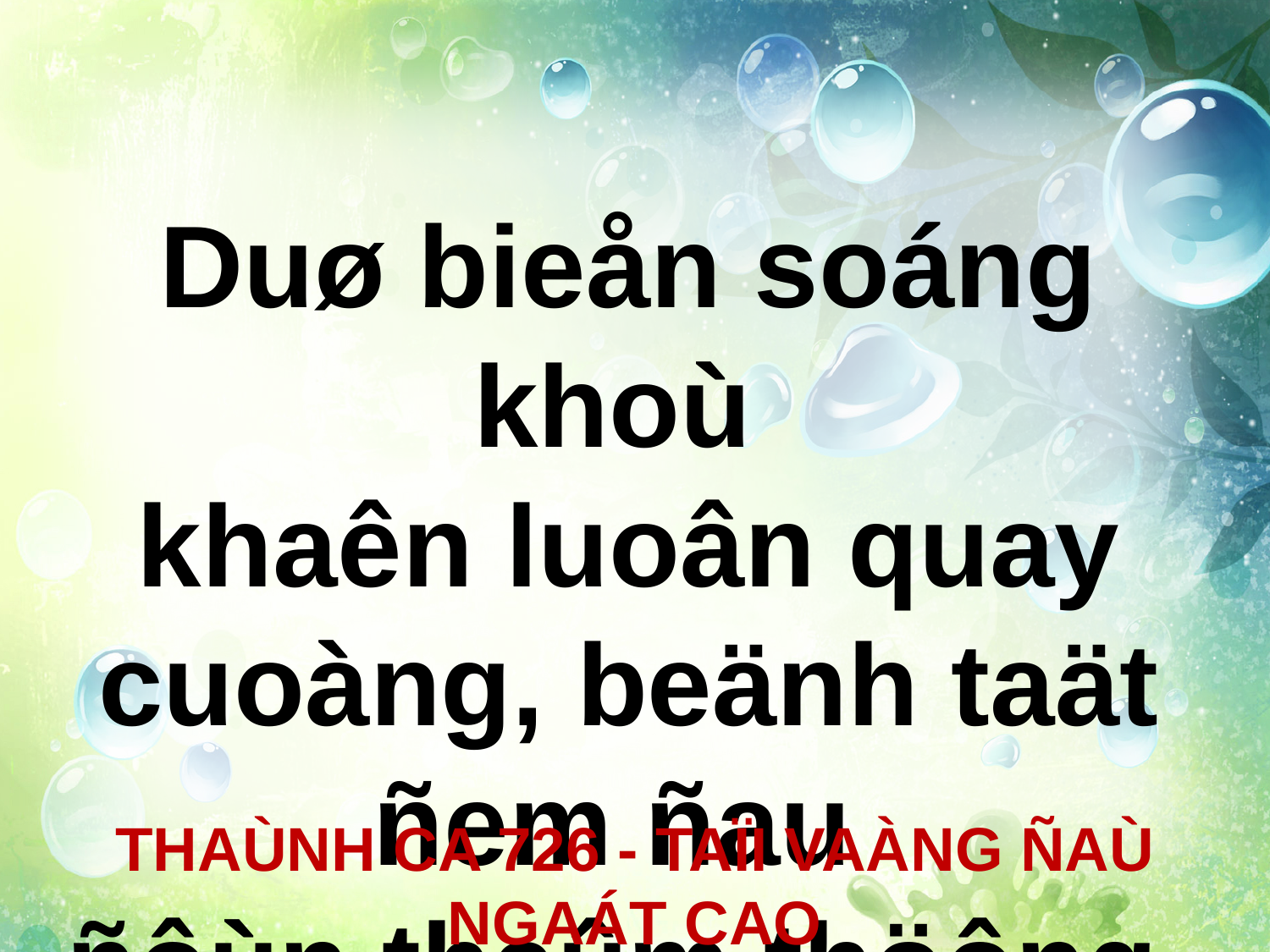

Duø bieån soáng khoù
khaên luoân quay cuoàng, beänh taät ñem ñau
ñôùn thaûm thöông.
THAÙNH CA 726 - TAÏI VAÀNG ÑAÙ NGAÁT CAO